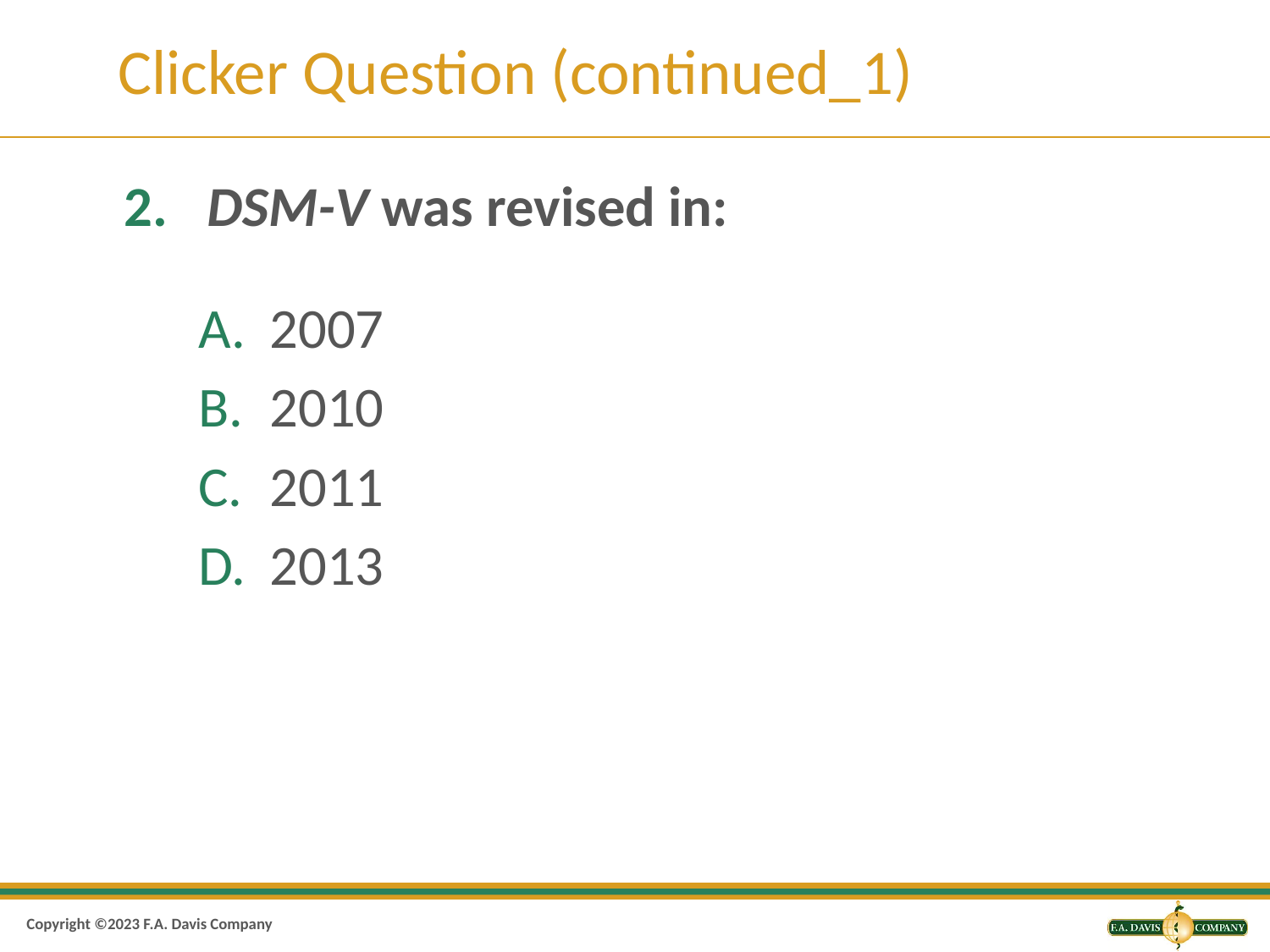

# Clicker Question (continued_1)
 DSM-V was revised in:
2007
2010
2011
2013